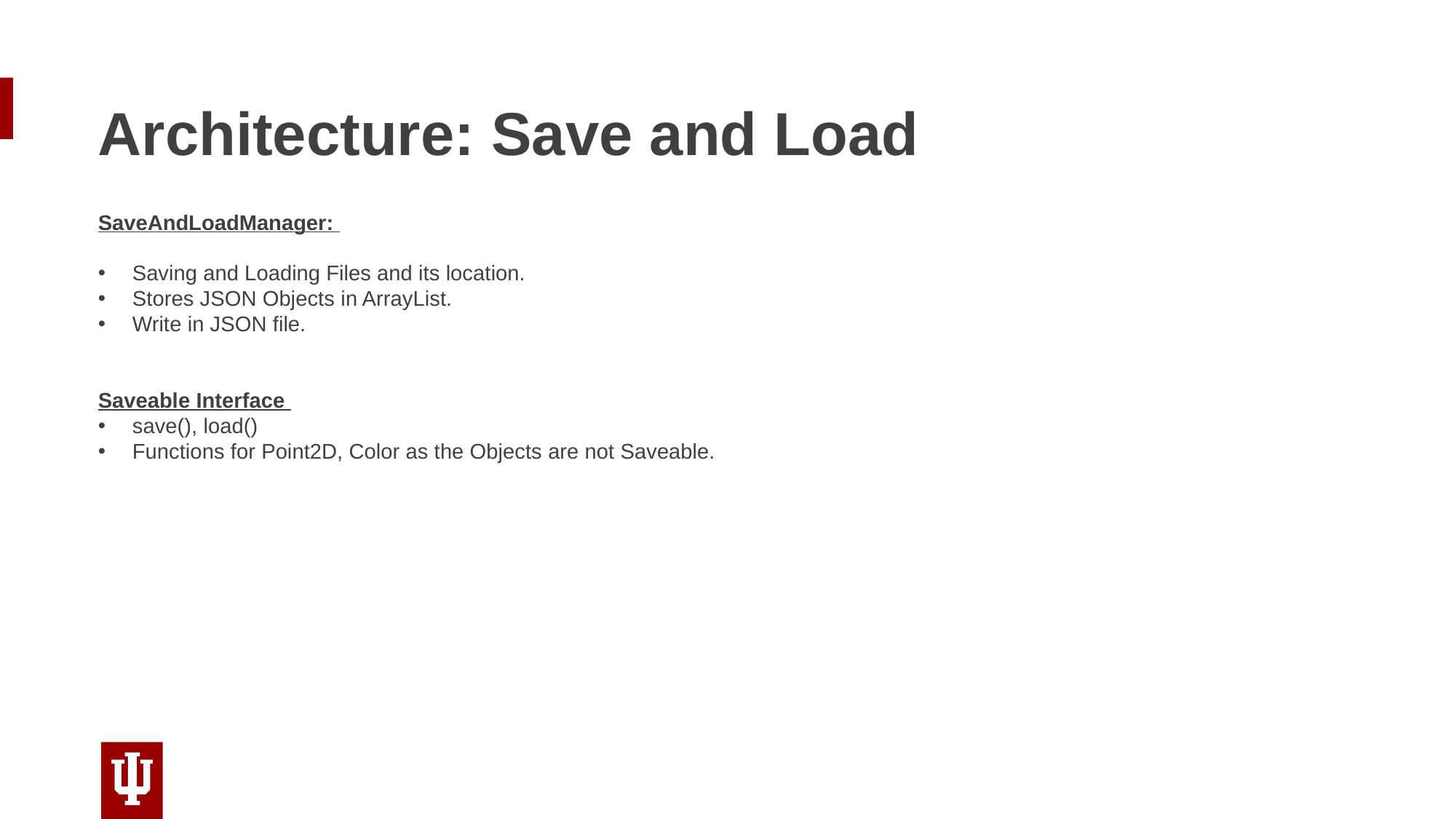

# Architecture: Save and Load
SaveAndLoadManager:

Saving and Loading Files and its location.
Stores JSON Objects in ArrayList.
Write in JSON file.

Saveable Interface
save(), load()
Functions for Point2D, Color as the Objects are not Saveable.